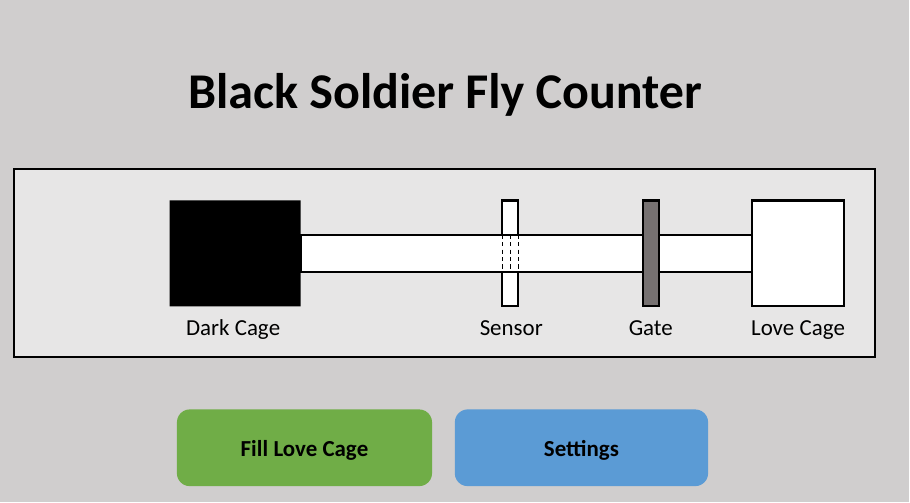

Black Soldier Fly Counter

Dark Cage
Sensor
Gate
Love Cage

Fill Love Cage
Settings